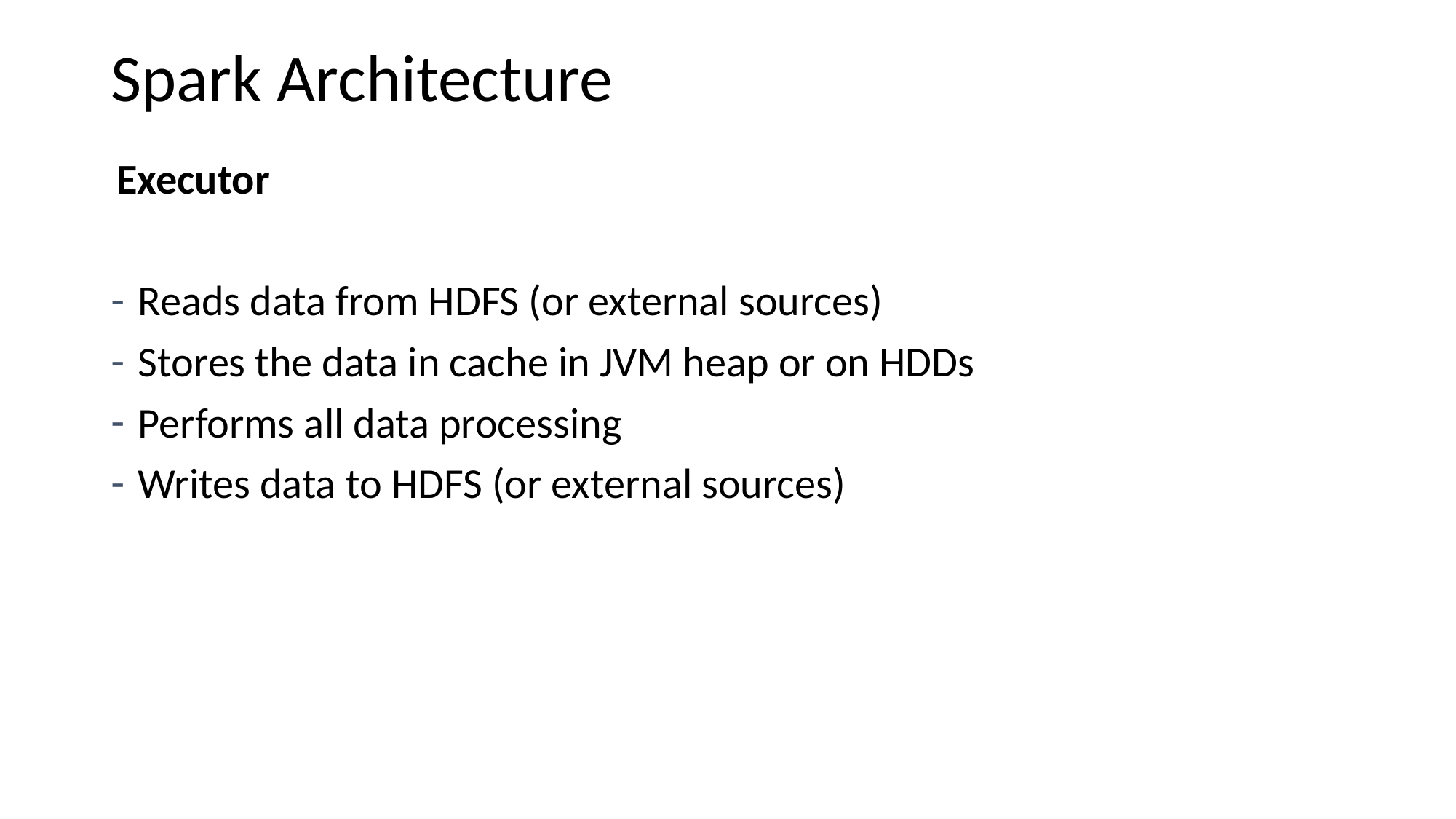

# Spark Architecture
Executor

Reads data from HDFS (or external sources)
Stores the data in cache in JVM heap or on HDDs
Performs all data processing
Writes data to HDFS (or external sources)